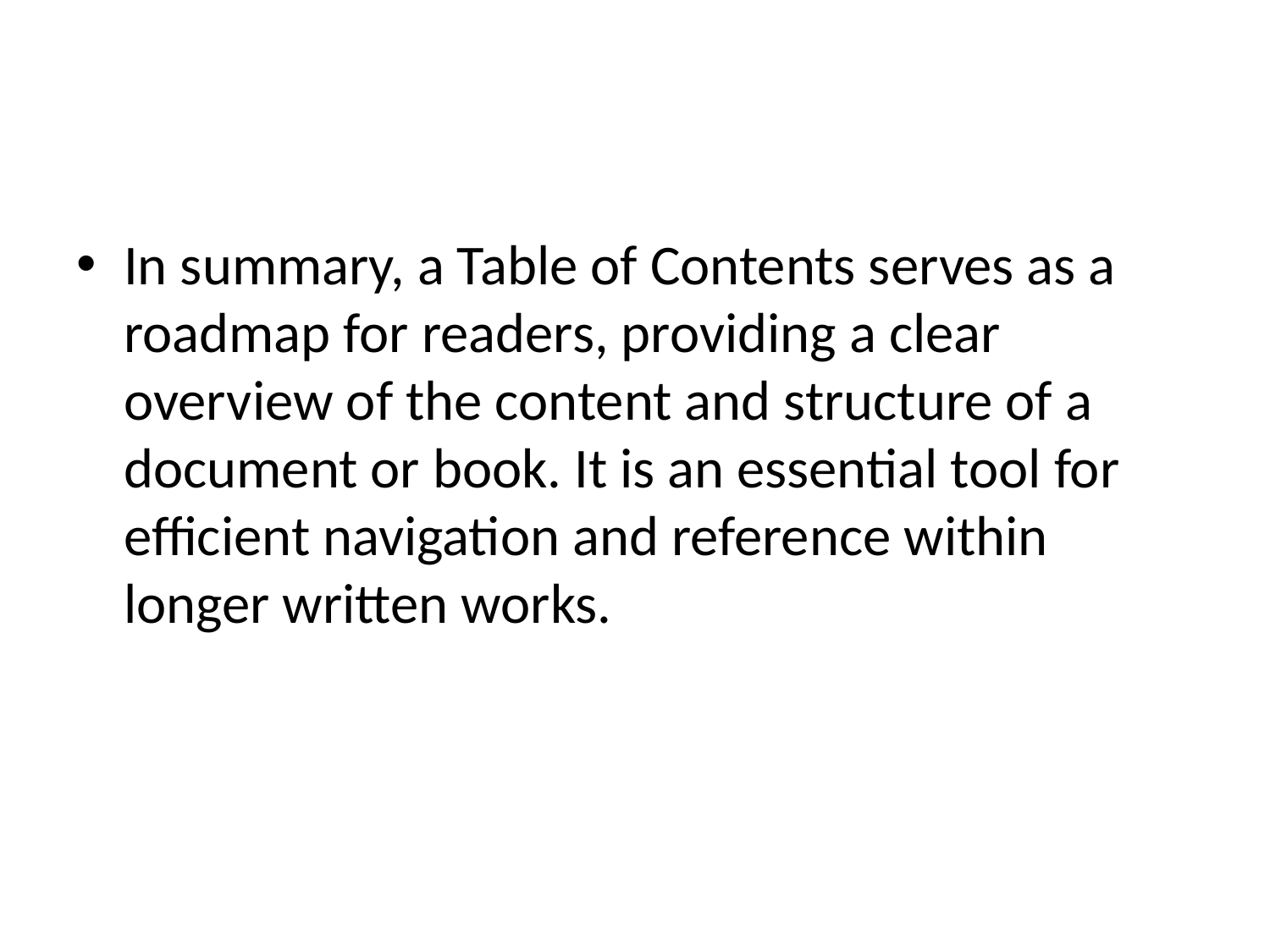

#
In summary, a Table of Contents serves as a roadmap for readers, providing a clear overview of the content and structure of a document or book. It is an essential tool for efficient navigation and reference within longer written works.